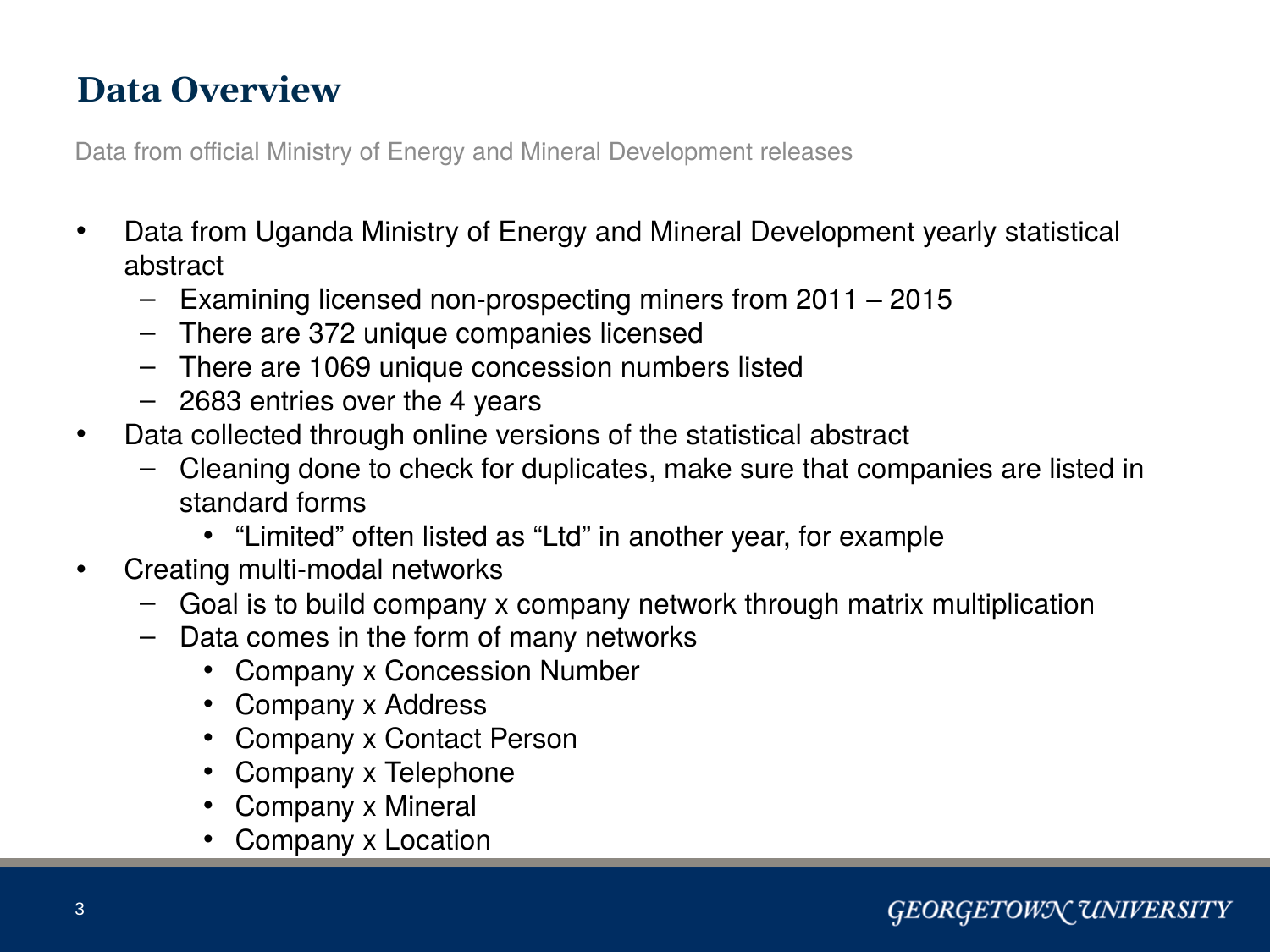

# Data Overview
Data from official Ministry of Energy and Mineral Development releases
Data from Uganda Ministry of Energy and Mineral Development yearly statistical abstract
Examining licensed non-prospecting miners from 2011 – 2015
There are 372 unique companies licensed
There are 1069 unique concession numbers listed
2683 entries over the 4 years
Data collected through online versions of the statistical abstract
Cleaning done to check for duplicates, make sure that companies are listed in standard forms
“Limited” often listed as “Ltd” in another year, for example
Creating multi-modal networks
Goal is to build company x company network through matrix multiplication
Data comes in the form of many networks
Company x Concession Number
Company x Address
Company x Contact Person
Company x Telephone
Company x Mineral
Company x Location

3